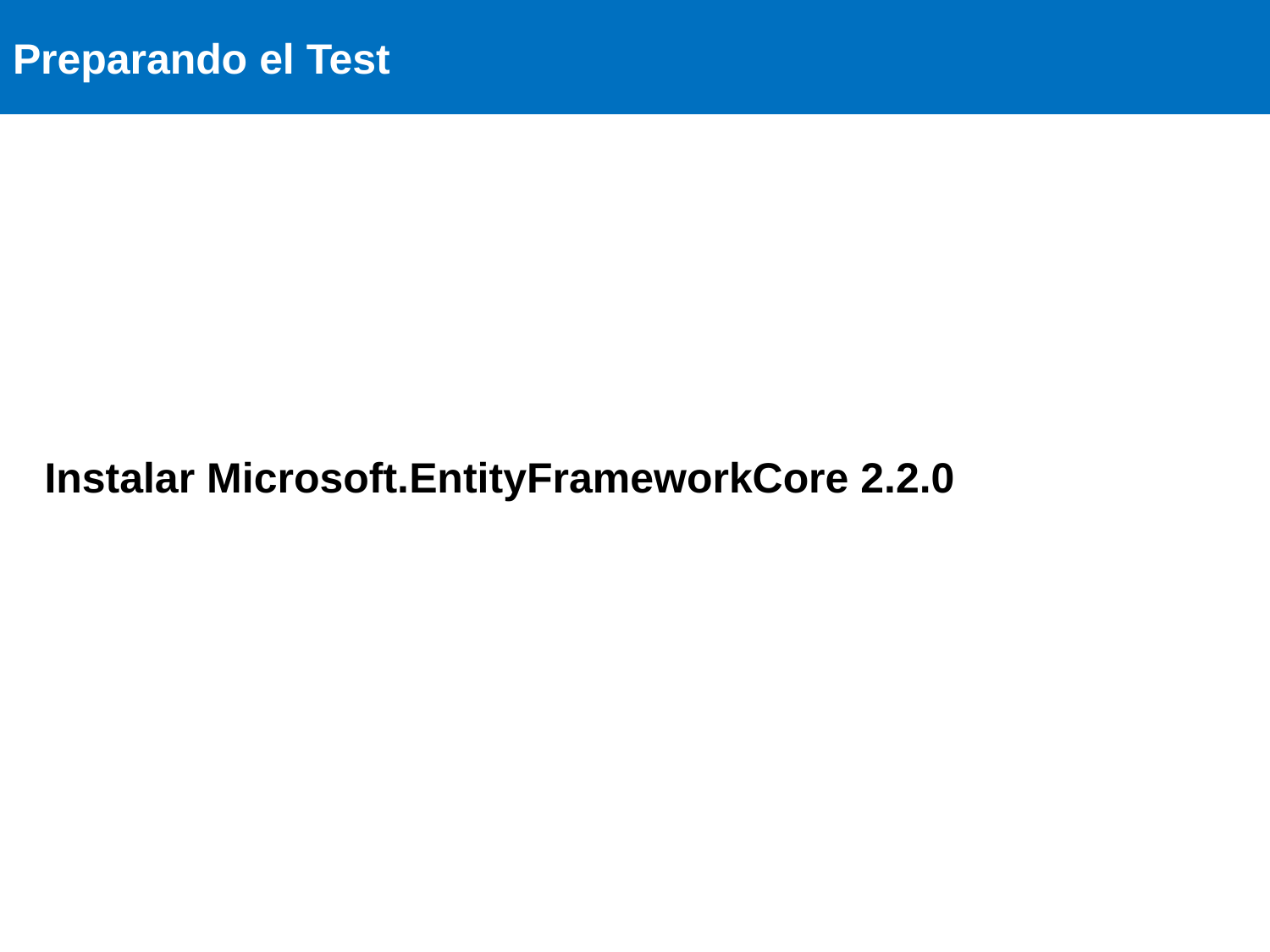

# Preparando el Test

Instalar Microsoft.EntityFrameworkCore 2.2.0